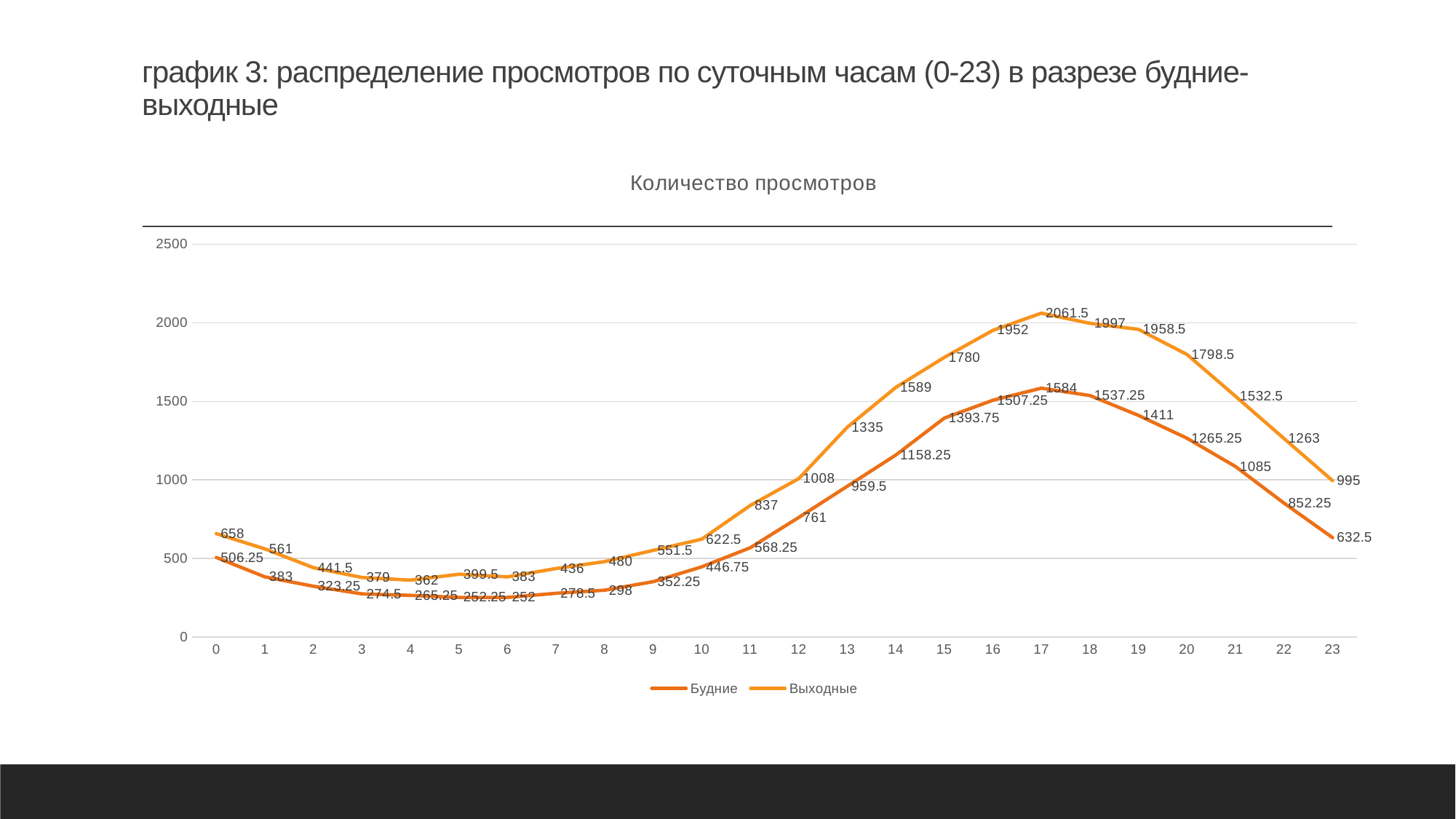

# график 3: распределение просмотров по суточным часам (0-23) в разрезе будние-выходные

### Chart: Количество просмотров

| Category | Будние  | Выходные  |
|---|---|---|
| 0 | 506.25 | 658.0 |
| 1 | 383.0 | 561.0 |
| 2 | 323.25 | 441.5 |
| 3 | 274.5 | 379.0 |
| 4 | 265.25 | 362.0 |
| 5 | 252.25 | 399.5 |
| 6 | 252.0 | 383.0 |
| 7 | 278.5 | 436.0 |
| 8 | 298.0 | 480.0 |
| 9 | 352.25 | 551.5 |
| 10 | 446.75 | 622.5 |
| 11 | 568.25 | 837.0 |
| 12 | 761.0 | 1008.0 |
| 13 | 959.5 | 1335.0 |
| 14 | 1158.25 | 1589.0 |
| 15 | 1393.75 | 1780.0 |
| 16 | 1507.25 | 1952.0 |
| 17 | 1584.0 | 2061.5 |
| 18 | 1537.25 | 1997.0 |
| 19 | 1411.0 | 1958.5 |
| 20 | 1265.25 | 1798.5 |
| 21 | 1085.0 | 1532.5 |
| 22 | 852.25 | 1263.0 |
| 23 | 632.5 | 995.0 |